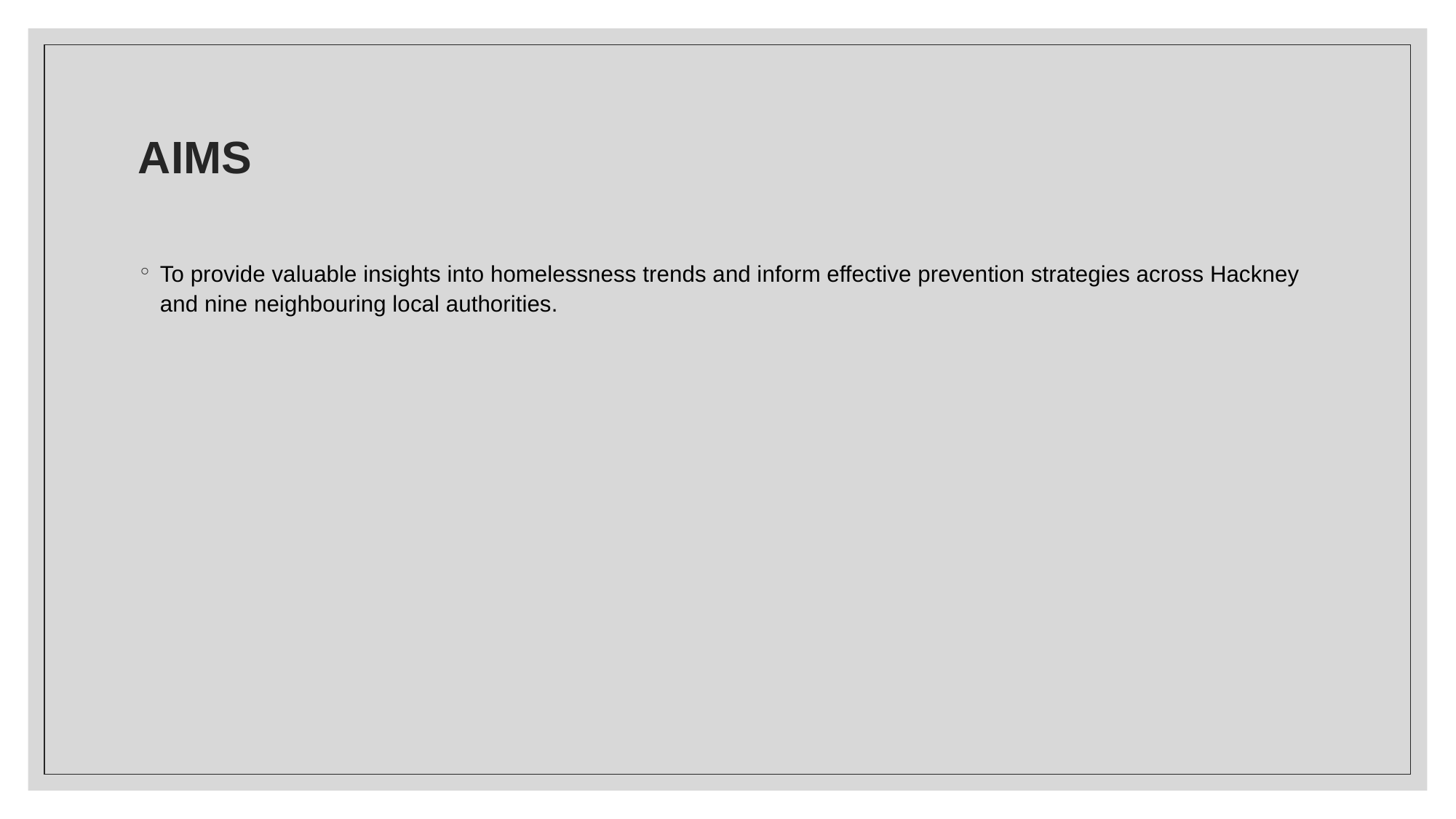

# AIMS
To provide valuable insights into homelessness trends and inform effective prevention strategies across Hackney and nine neighbouring local authorities.